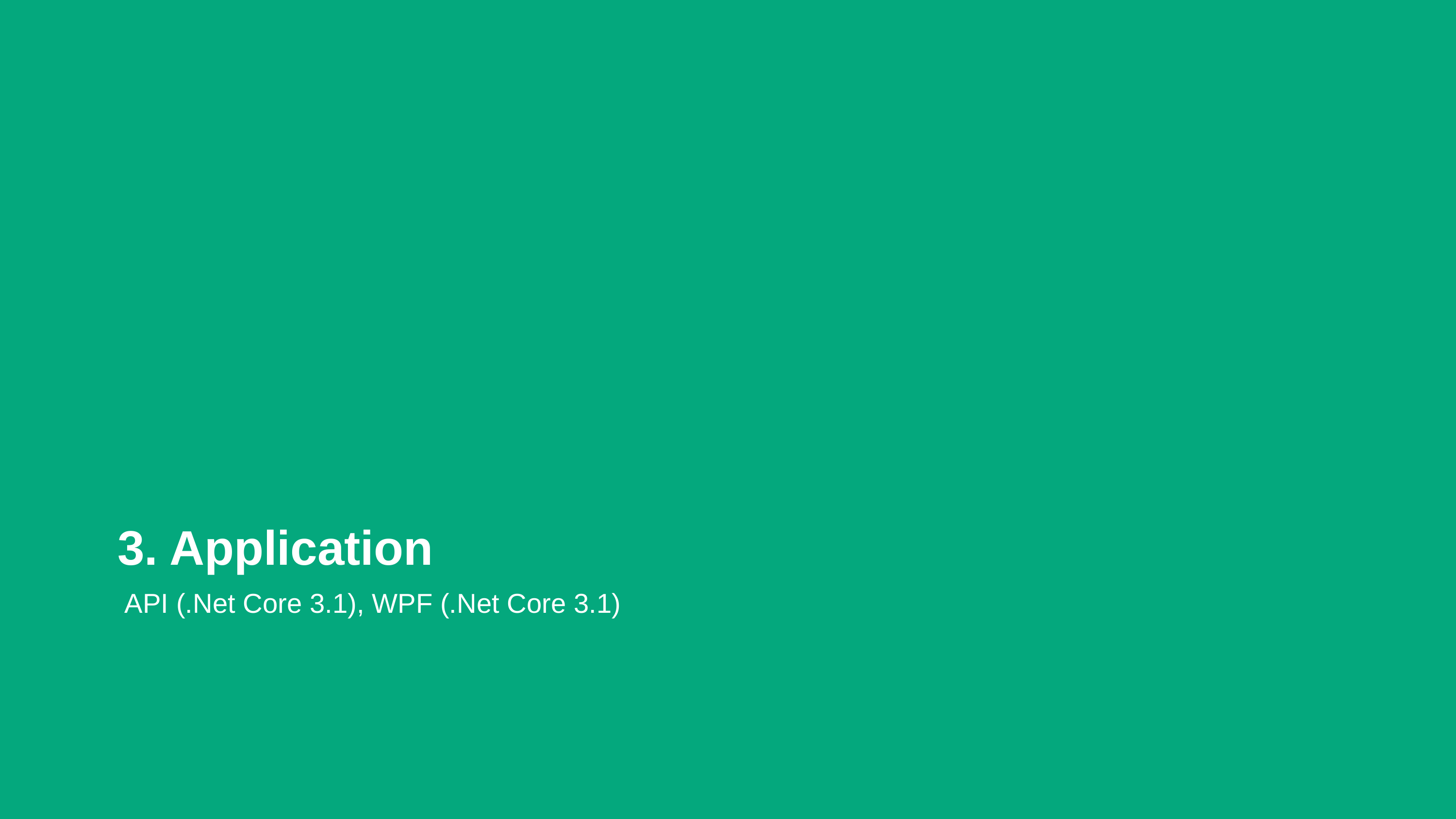

# 3. Application
API (.Net Core 3.1), WPF (.Net Core 3.1)